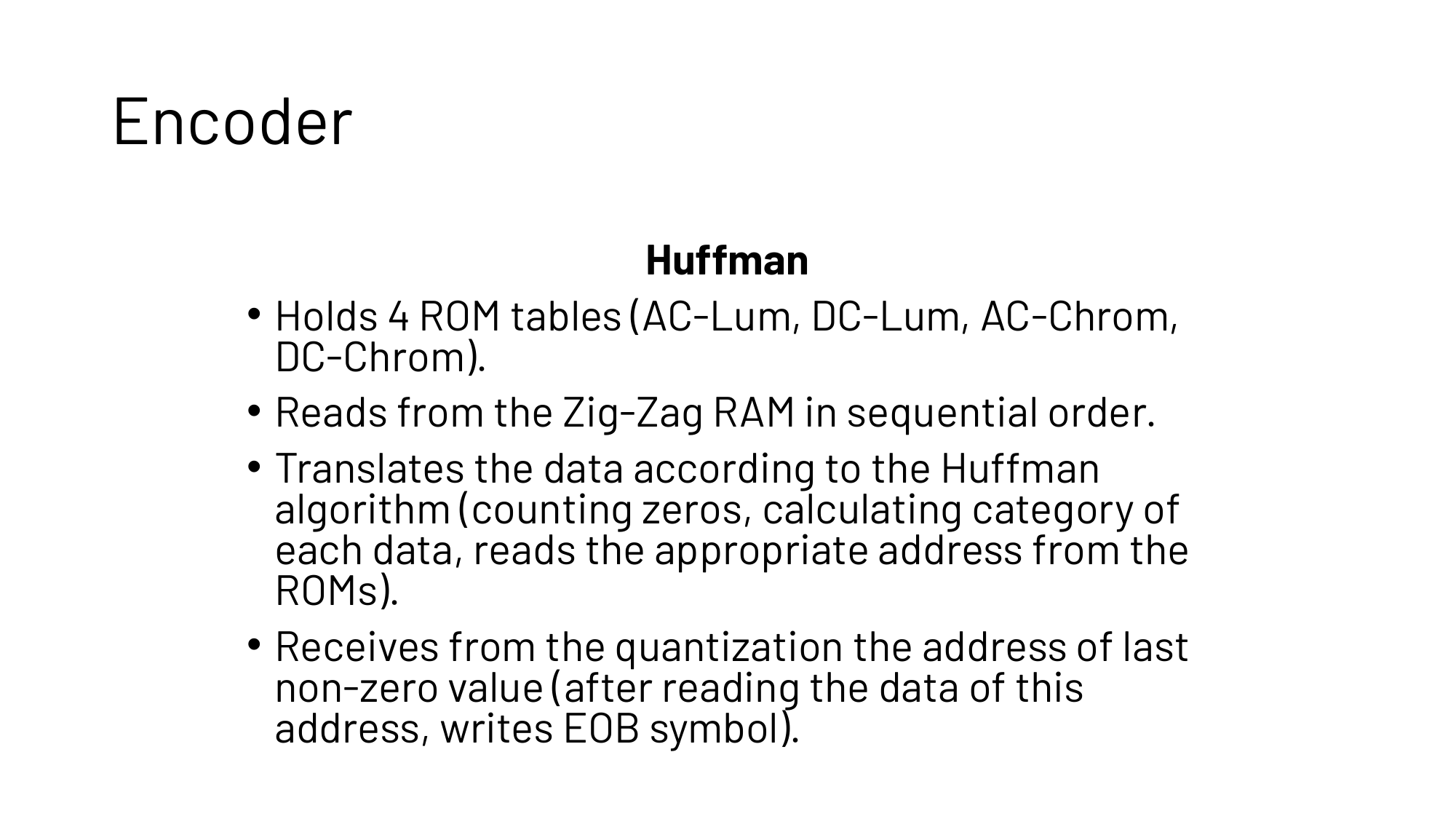

# Encoder
Huffman
Holds 4 ROM tables (AC-Lum, DC-Lum, AC-Chrom, DC-Chrom).
Reads from the Zig-Zag RAM in sequential order.
Translates the data according to the Huffman algorithm (counting zeros, calculating category of each data, reads the appropriate address from the ROMs).
Receives from the quantization the address of last non-zero value (after reading the data of this address, writes EOB symbol).